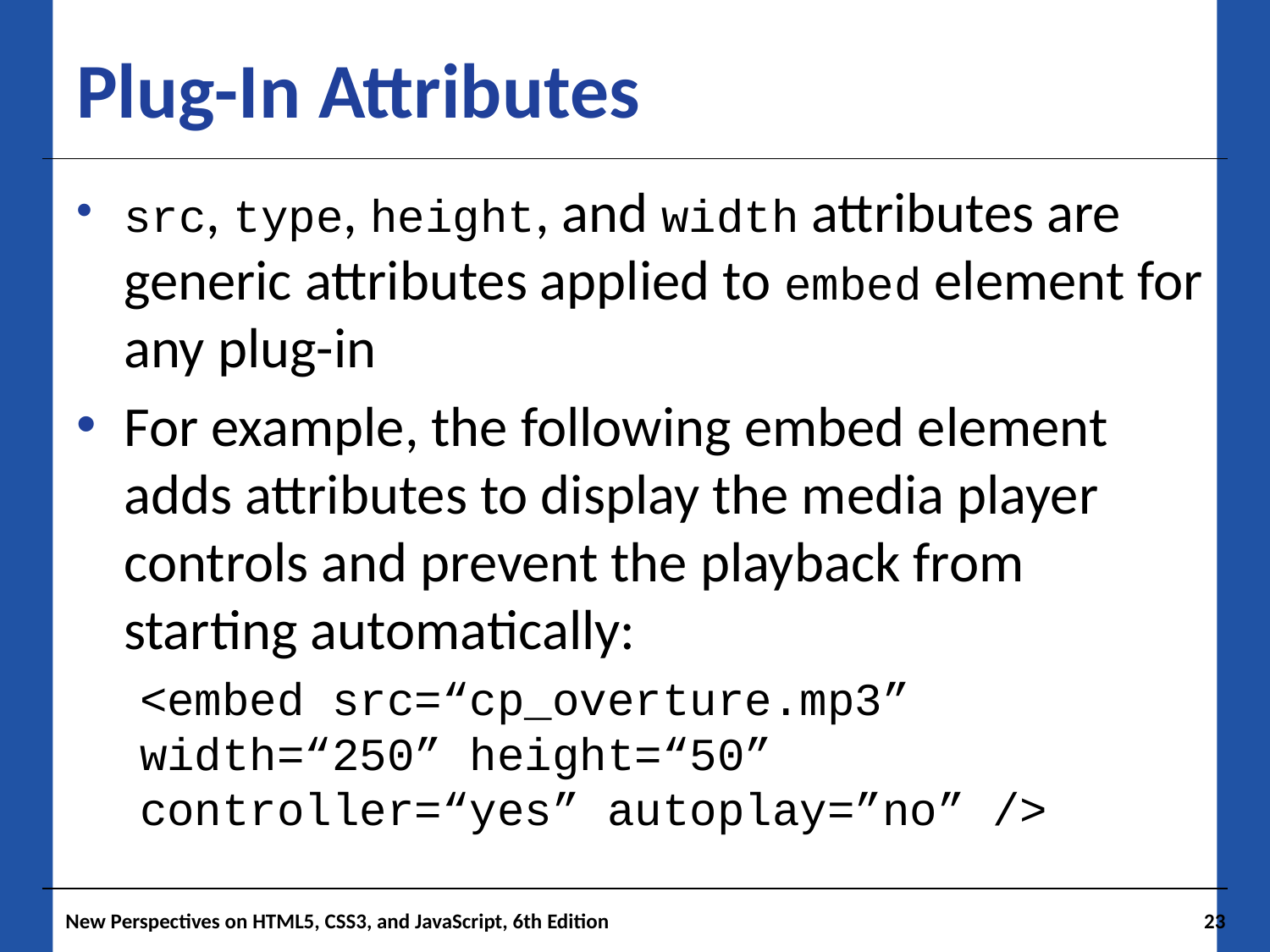

# Plug-In Attributes
src, type, height, and width attributes are generic attributes applied to embed element for any plug-in
For example, the following embed element adds attributes to display the media player controls and prevent the playback from starting automatically:
<embed src=“cp_overture.mp3” width=“250” height=“50” controller=“yes” autoplay=”no” />
New Perspectives on HTML5, CSS3, and JavaScript, 6th Edition
23